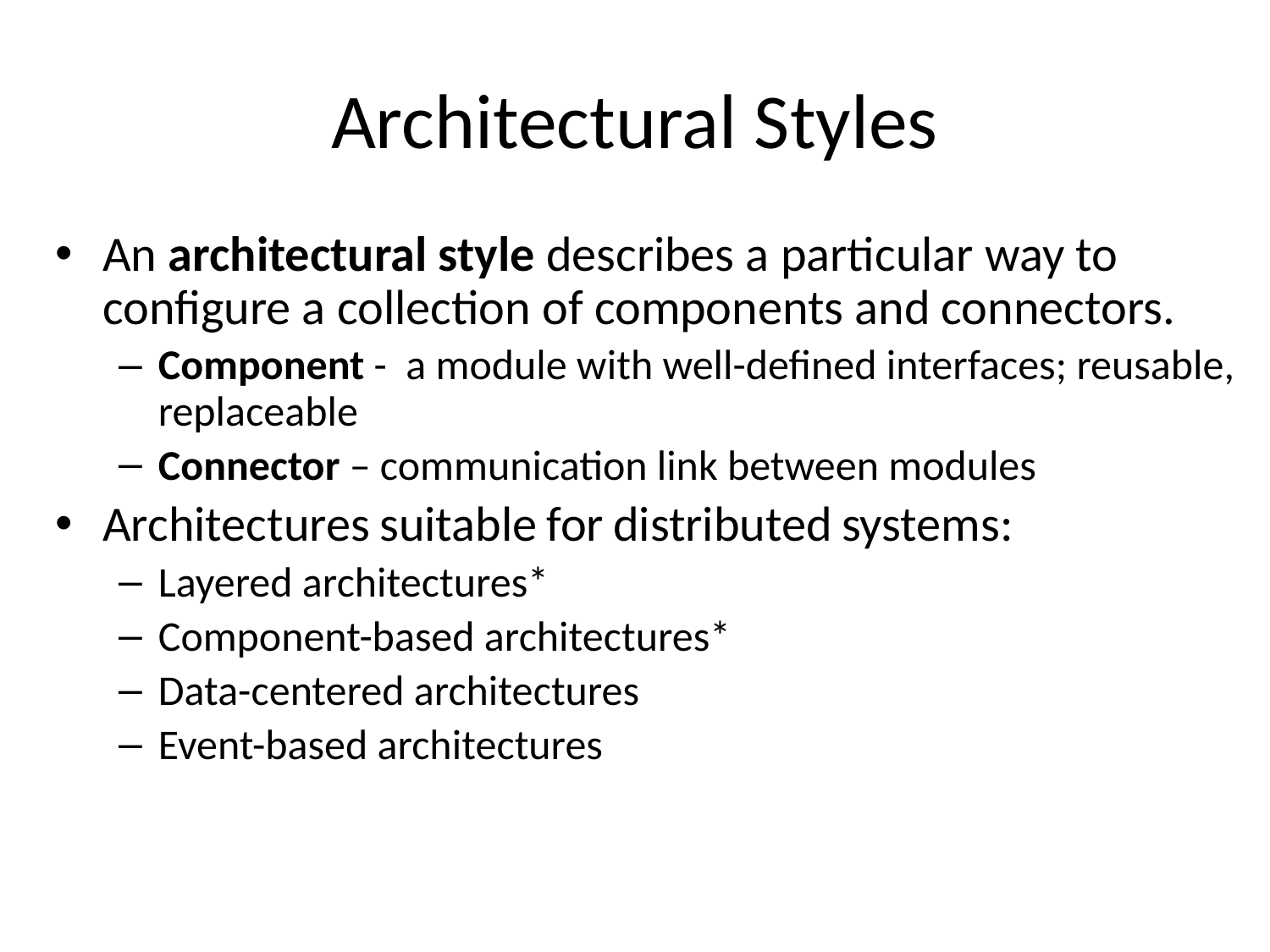

# Architectural Styles
An architectural style describes a particular way to configure a collection of components and connectors.
Component -  a module with well-defined interfaces; reusable, replaceable
Connector – communication link between modules
Architectures suitable for distributed systems:
Layered architectures*
Component-based architectures*
Data-centered architectures
Event-based architectures